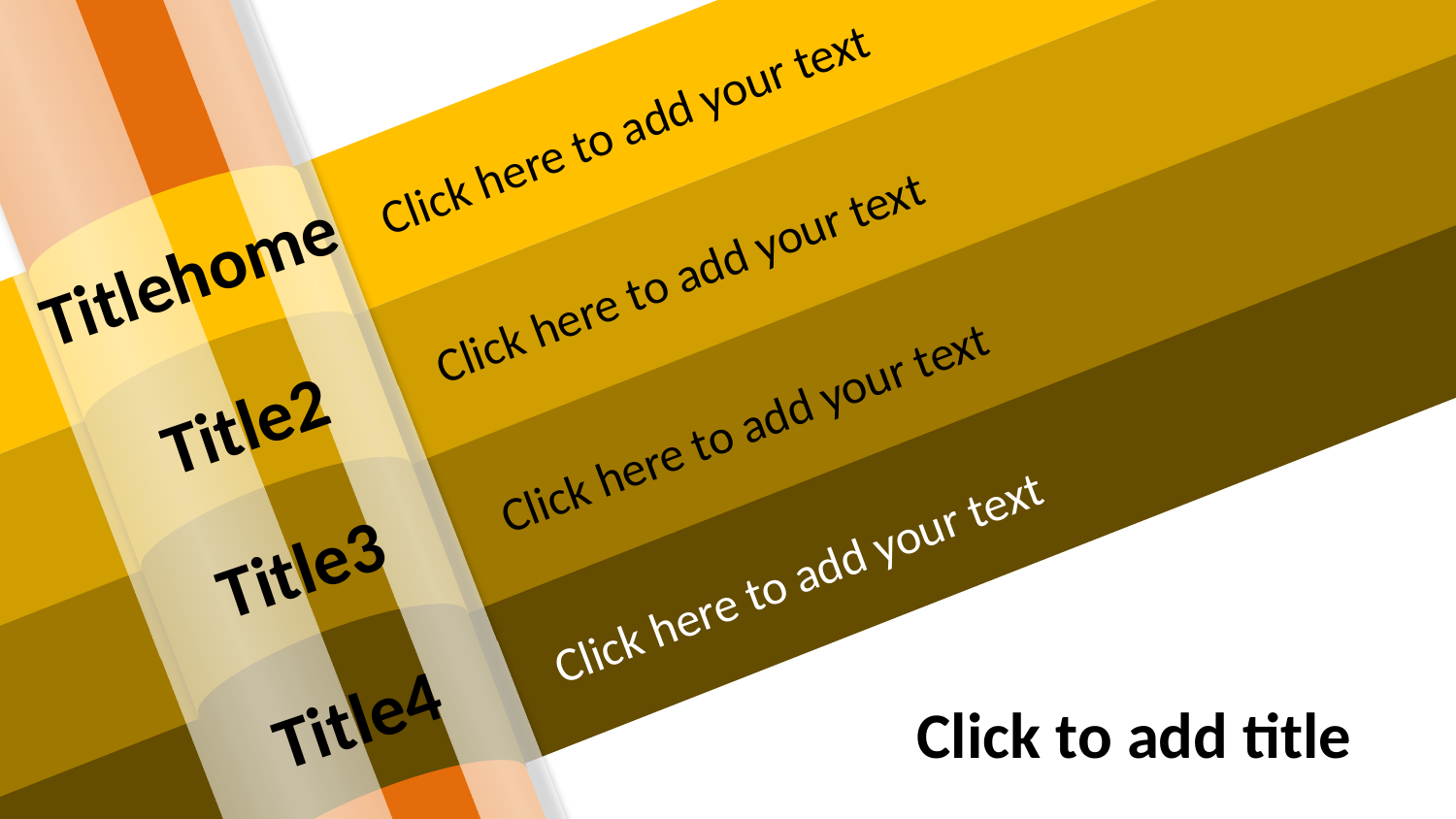

Click here to add your text

Titlehome
Click here to add your text

Title2
Click here to add your text

Title3
Click here to add your text

Title4
Click to add title